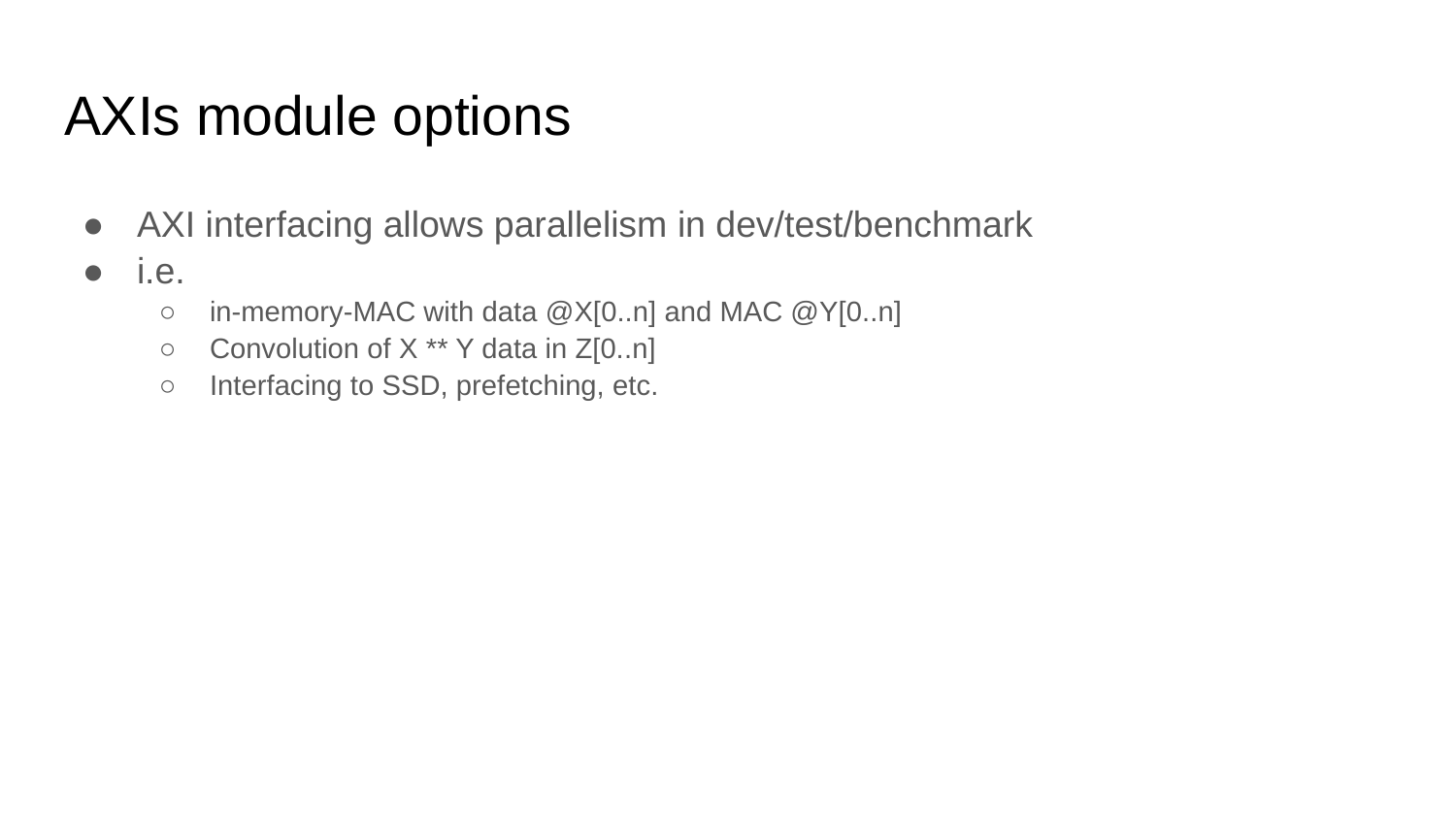

# AXIs module options
AXI interfacing allows parallelism in dev/test/benchmark
i.e.
in-memory-MAC with data @X[0..n] and MAC @Y[0..n]
Convolution of X ** Y data in Z[0..n]
Interfacing to SSD, prefetching, etc.